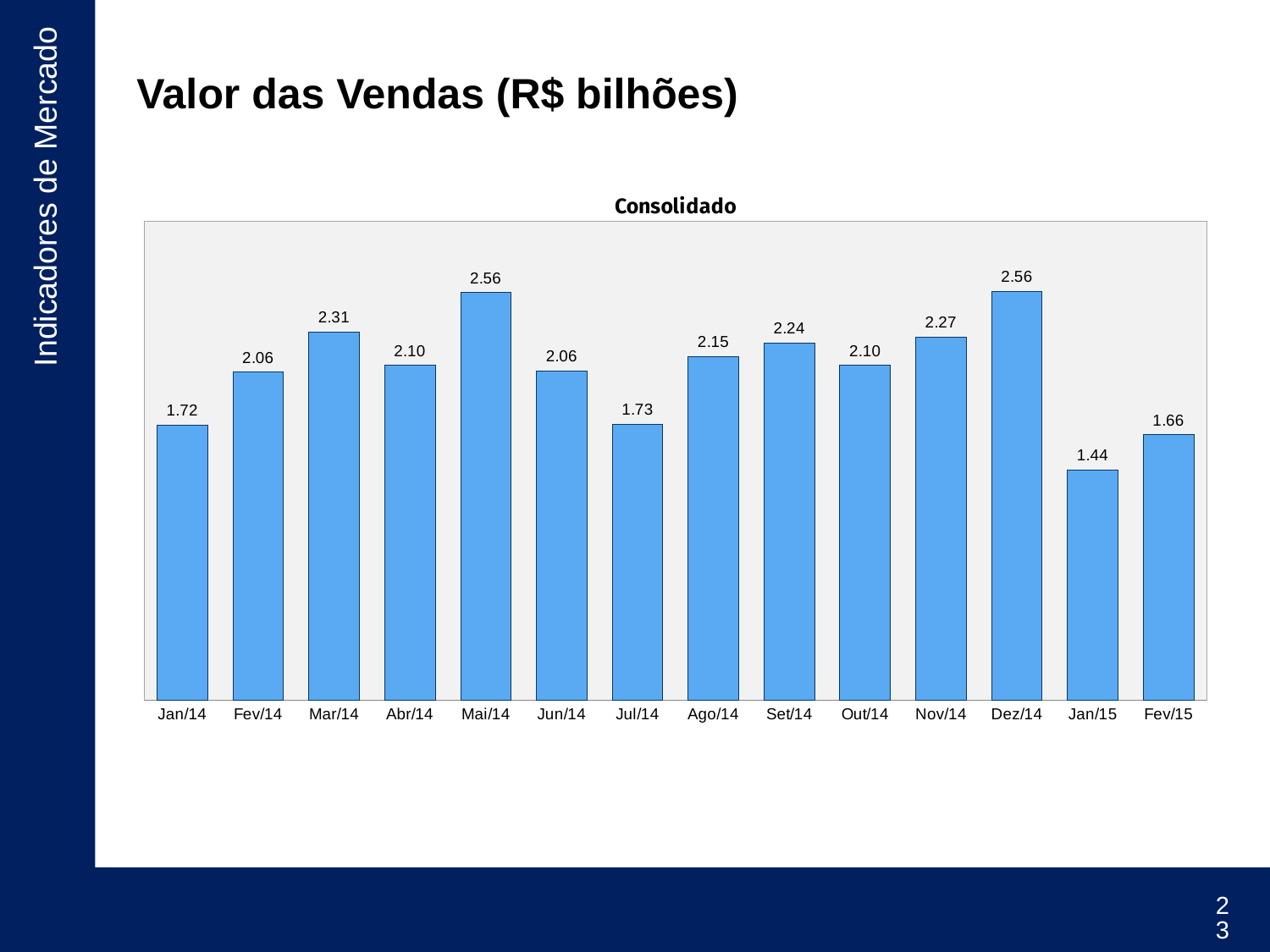

# Valor das Vendas (R$ bilhões)

### Chart: Consolidado

| Category | Soma |
|---|---|
| Jan/14 | 1.7248384733600002 |
| Fev/14 | 2.05625825098 |
| Mar/14 | 2.3082213845700004 |
| Abr/14 | 2.09721797285 |
| Mai/14 | 2.55526344616 |
| Jun/14 | 2.06436841058 |
| Jul/14 | 1.7287665898600002 |
| Ago/14 | 2.1547395857 |
| Set/14 | 2.23947670774 |
| Out/14 | 2.0972487695499997 |
| Nov/14 | 2.27499141874 |
| Dez/14 | 2.5620262230699993 |
| Jan/15 | 1.4444653569400001 |
| Fev/15 | 1.66392831322 |
23